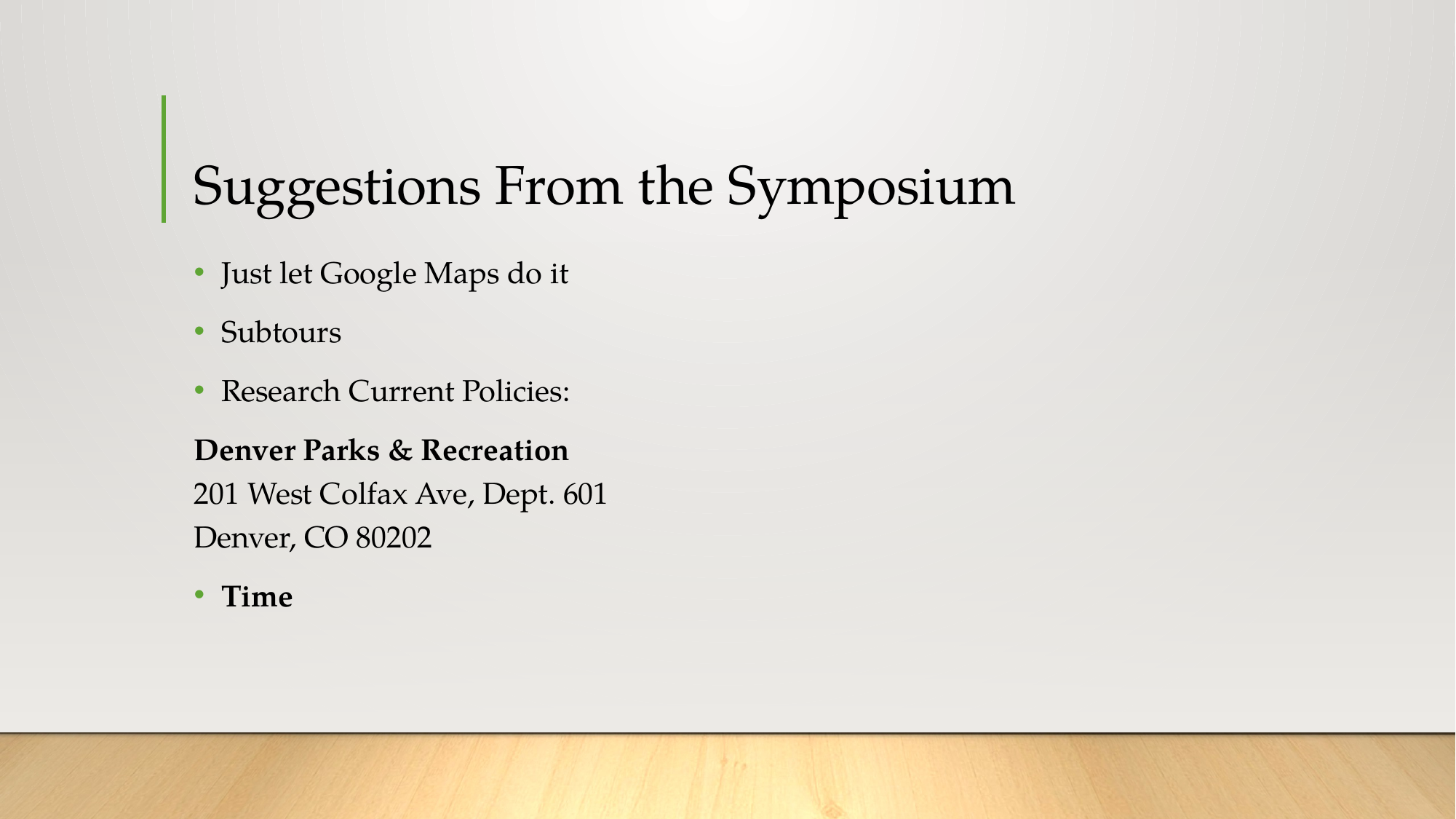

# Suggestions From the Symposium
Just let Google Maps do it
Subtours
Research Current Policies:
Denver Parks & Recreation
201 West Colfax Ave, Dept. 601
Denver, CO 80202
Time